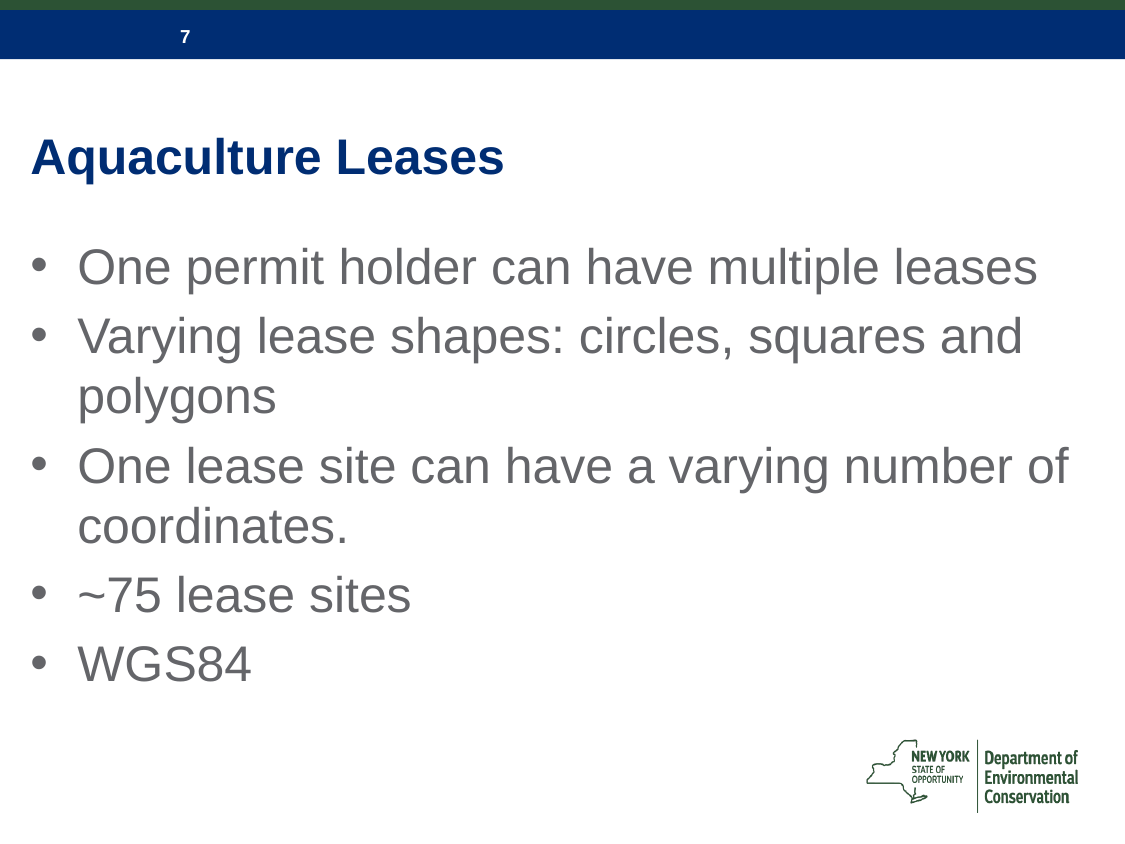

# Aquaculture Leases
One permit holder can have multiple leases
Varying lease shapes: circles, squares and polygons
One lease site can have a varying number of coordinates.
~75 lease sites
WGS84